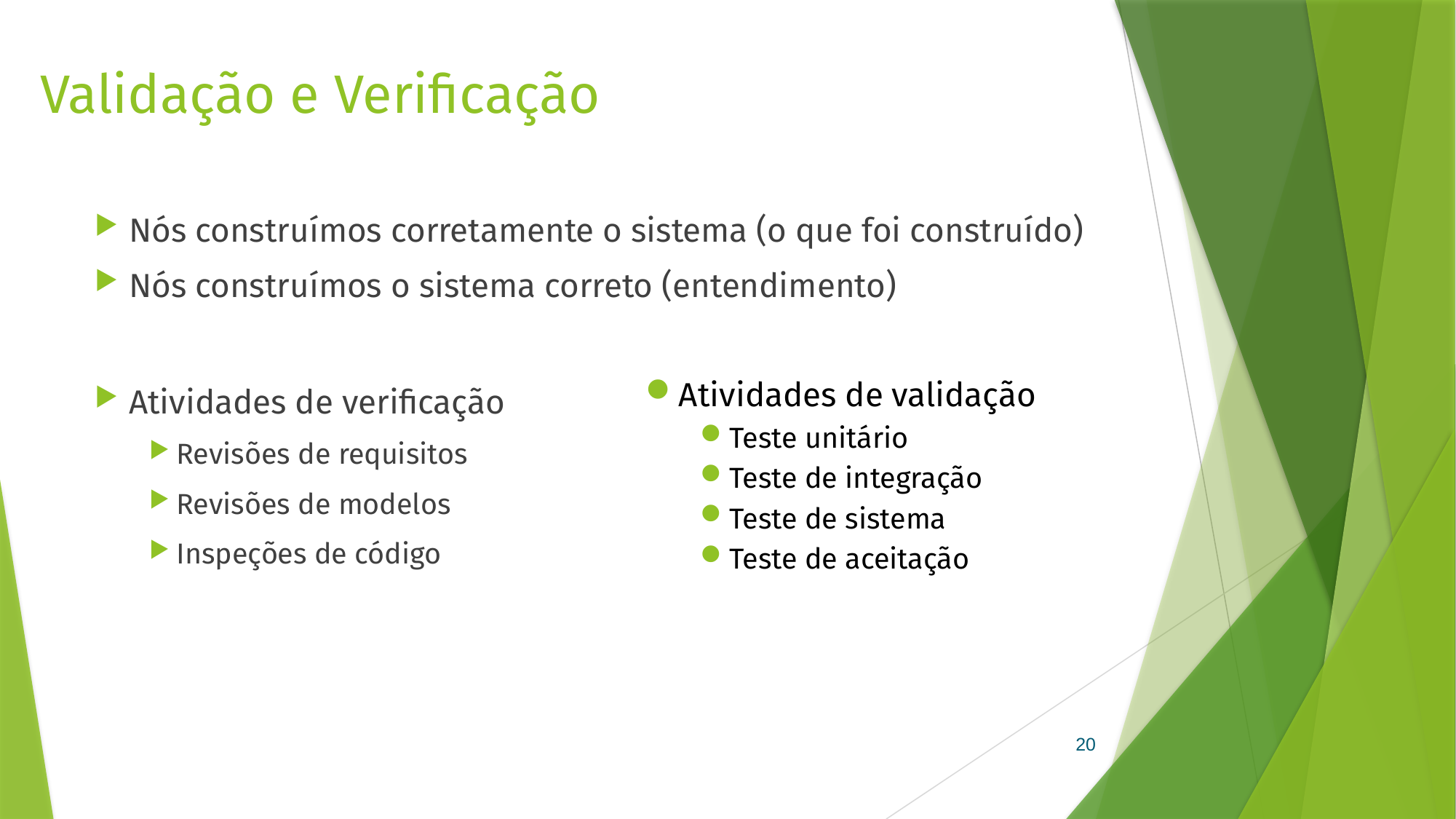

# Validação e Verificação
Nós construímos corretamente o sistema (o que foi construído)
Nós construímos o sistema correto (entendimento)

Atividades de verificação
Revisões de requisitos
Revisões de modelos
Inspeções de código

Atividades de validação
Teste unitário
Teste de integração
Teste de sistema
Teste de aceitação
20